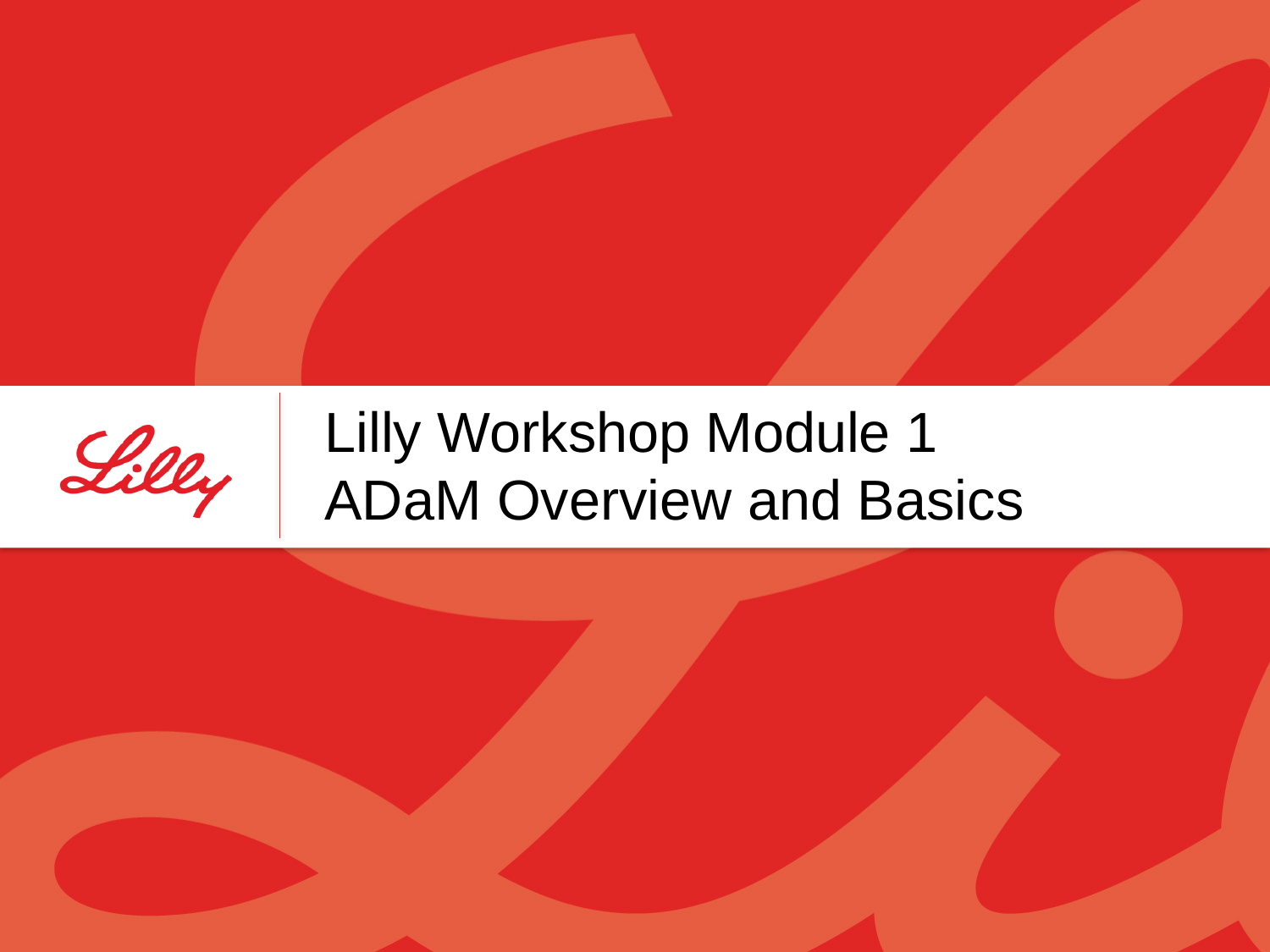

# Lilly Workshop Module 1 ADaM Overview and Basics